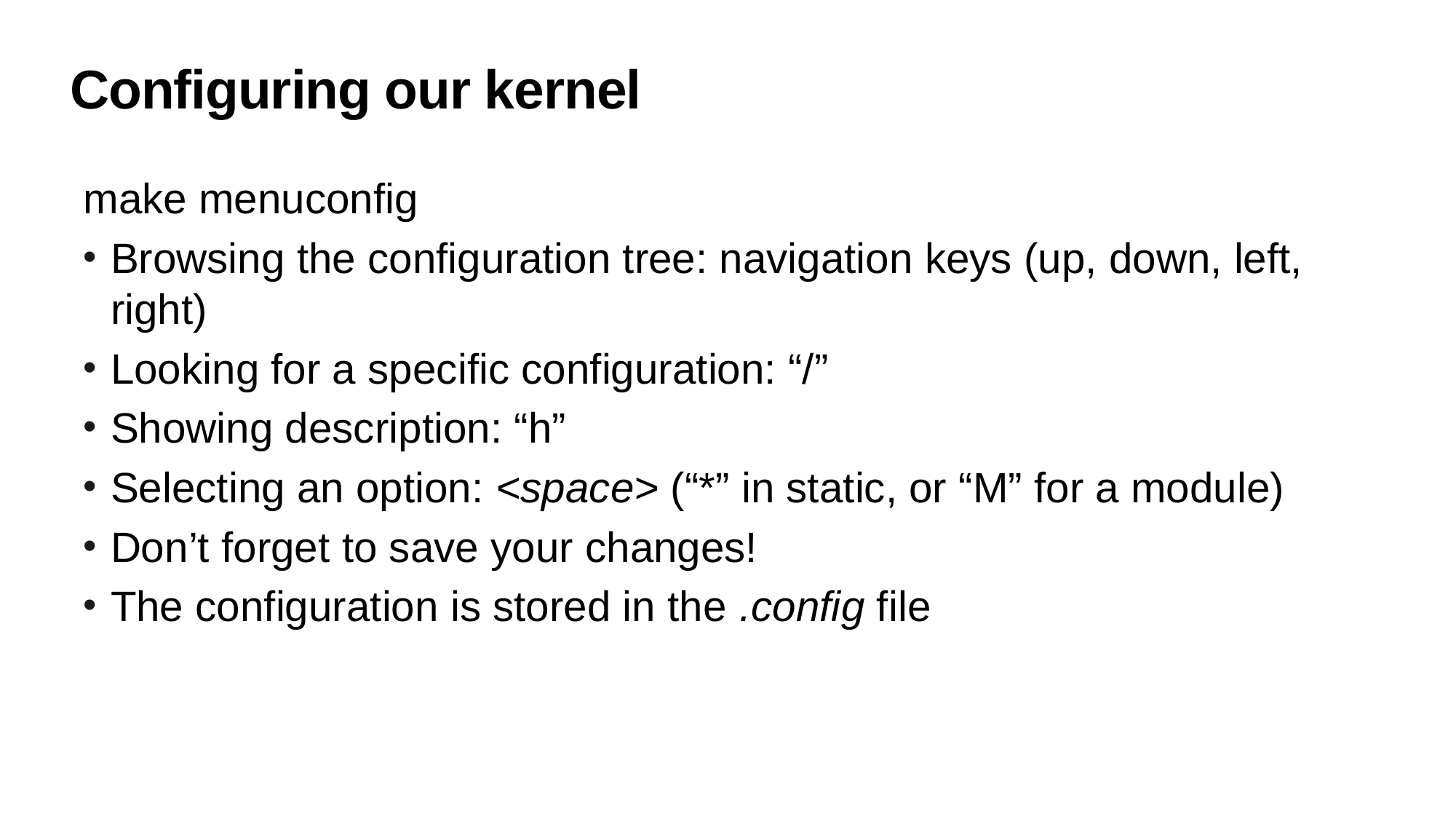

# Configuring our kernel
make menuconfig
Browsing the configuration tree: navigation keys (up, down, left, right)
Looking for a specific configuration: “/”
Showing description: “h”
Selecting an option: <space> (“*” in static, or “M” for a module)
Don’t forget to save your changes!
The configuration is stored in the .config file